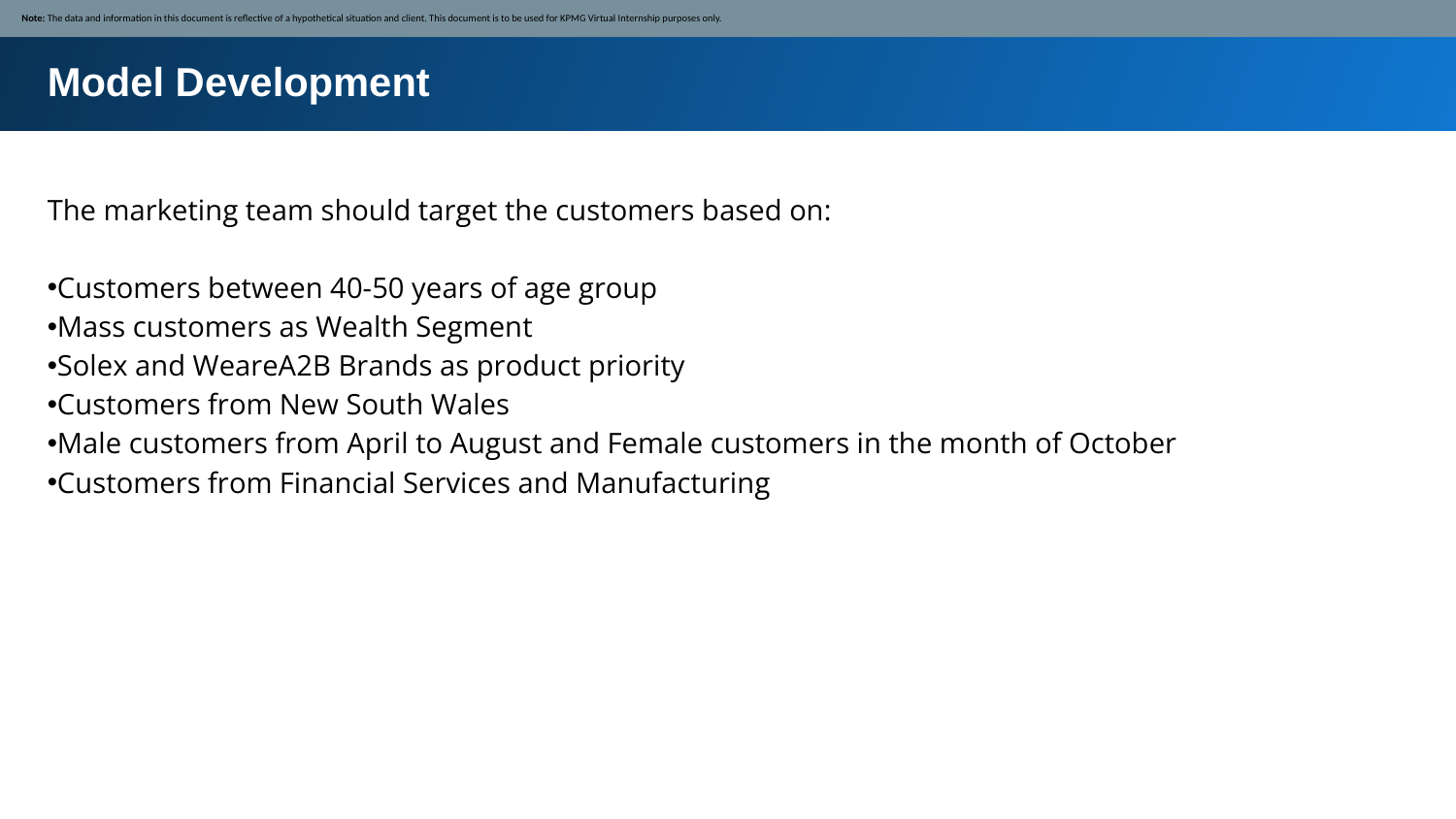

Note: The data and information in this document is reflective of a hypothetical situation and client. This document is to be used for KPMG Virtual Internship purposes only.
Model Development

The marketing team should target the customers based on:

Customers between 40-50 years of age group
Mass customers as Wealth Segment
Solex and WeareA2B Brands as product priority
Customers from New South Wales
Male customers from April to August and Female customers in the month of October
Customers from Financial Services and Manufacturing